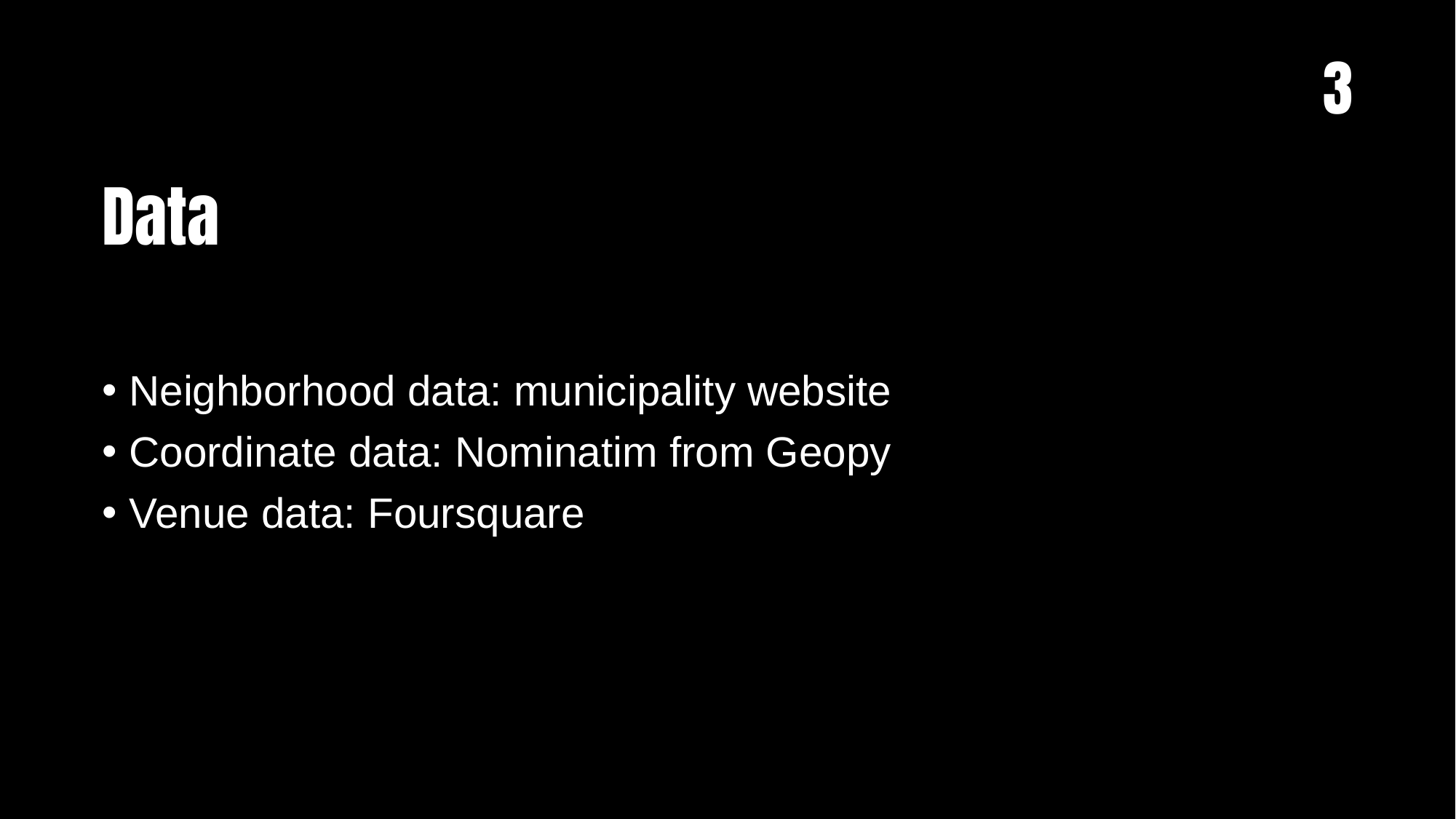

3
# Data
Neighborhood data: municipality website
Coordinate data: Nominatim from Geopy
Venue data: Foursquare